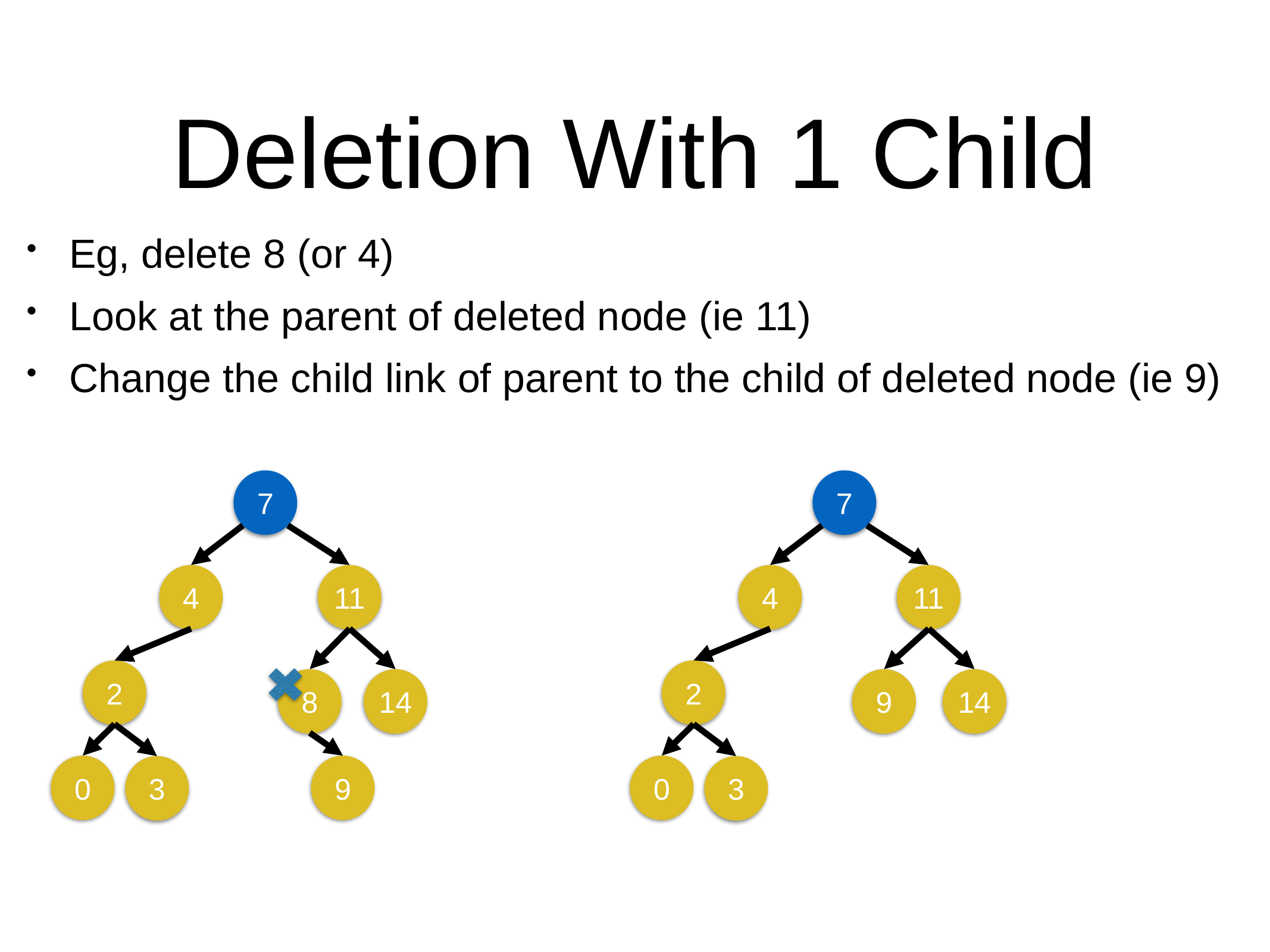

# Deletion With 1 Child
Eg, delete 8 (or 4)
Look at the parent of deleted node (ie 11)
Change the child link of parent to the child of deleted node (ie 9)
7
7
4
11
4
11
2
2

9
8
14
14
0
9
0
3
3